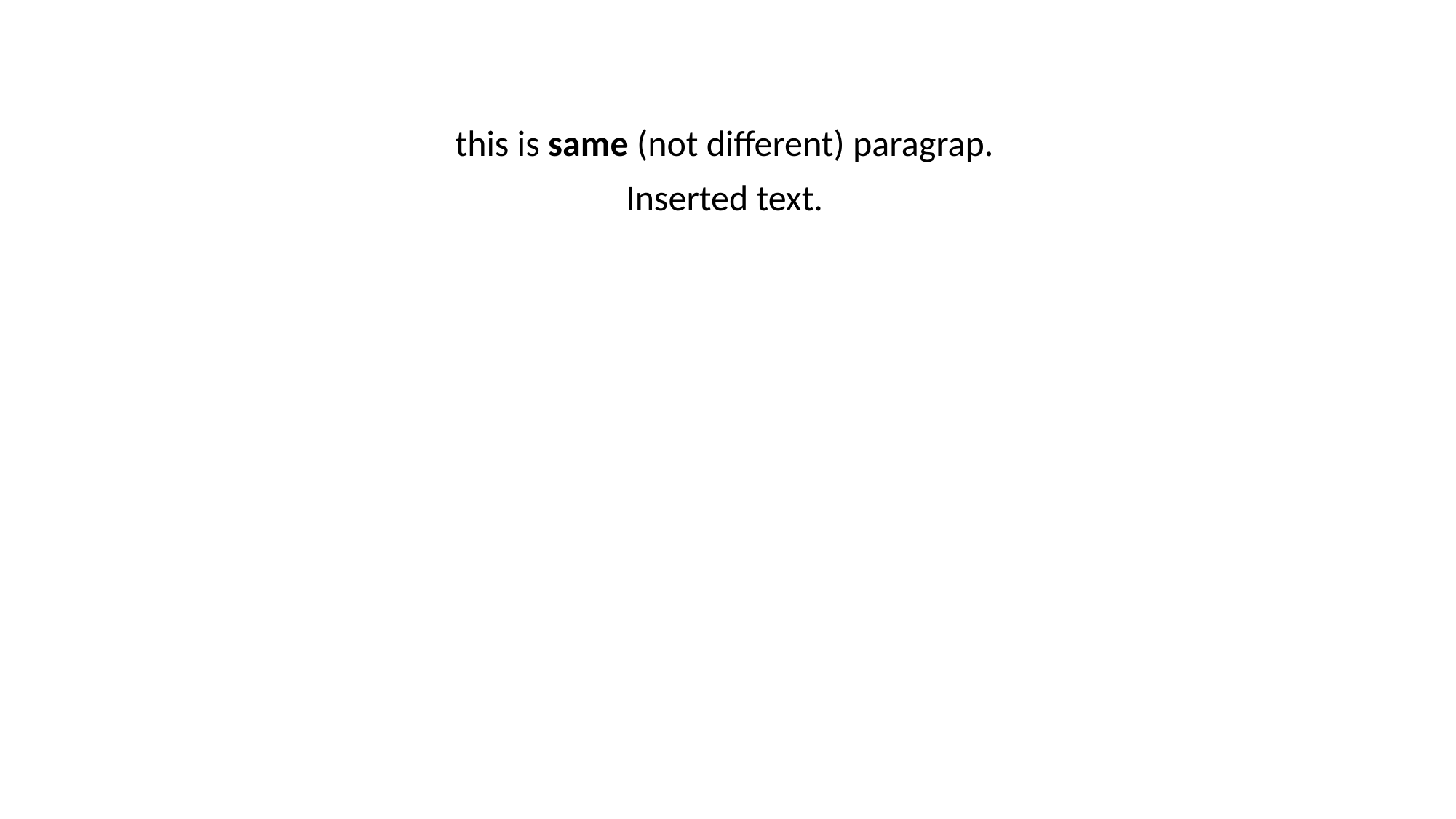

this is same (not different) paragrap.
Inserted text.